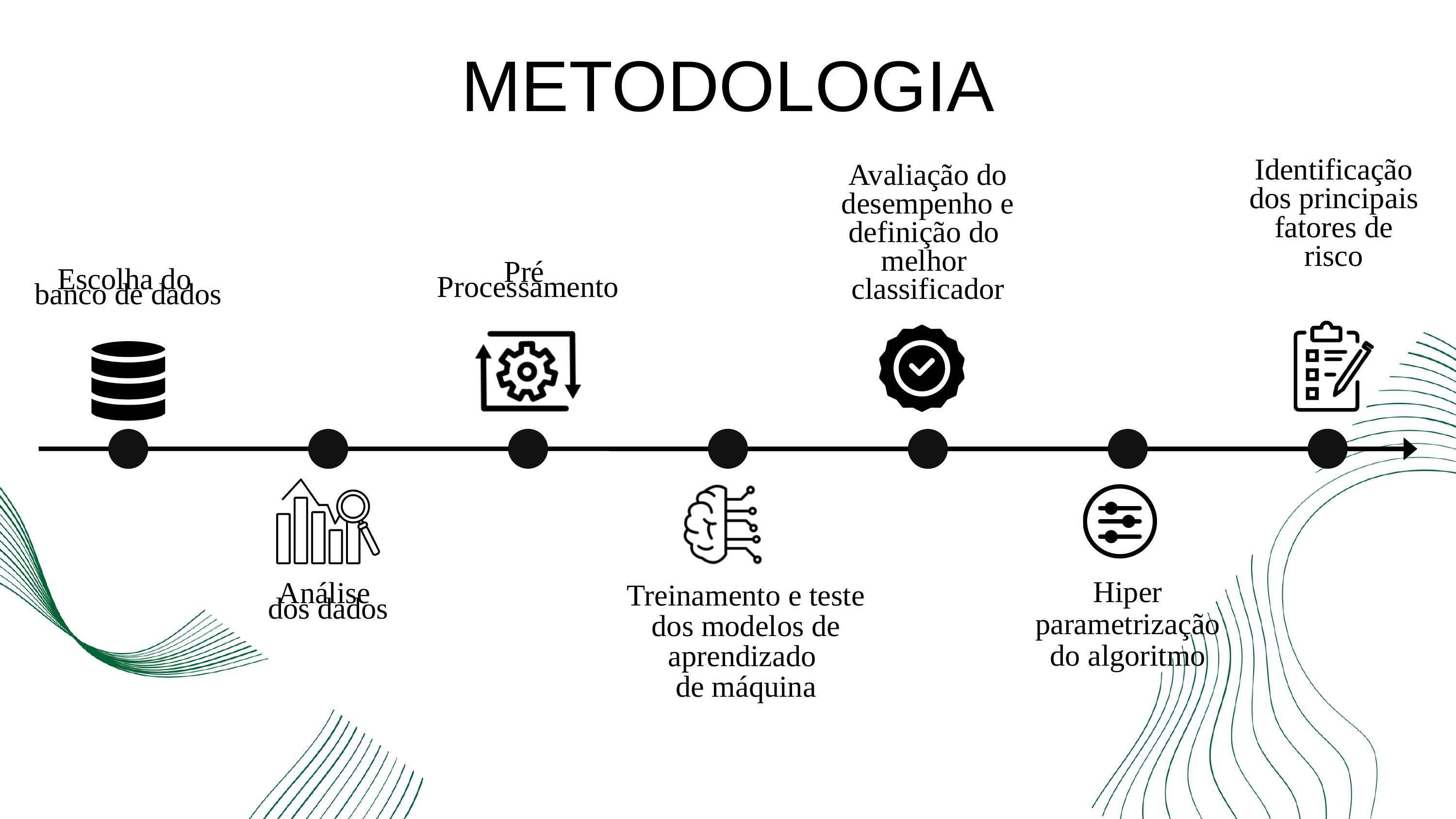

METODOLOGIA
Identificação dos principais fatores de risco
Avaliação do desempenho e definição do
melhor
classificador
Pré
Processamento
Escolha do
banco de dados

Análise
dos dados
Hiper parametrização do algoritmo
Treinamento e teste dos modelos de aprendizado
de máquina